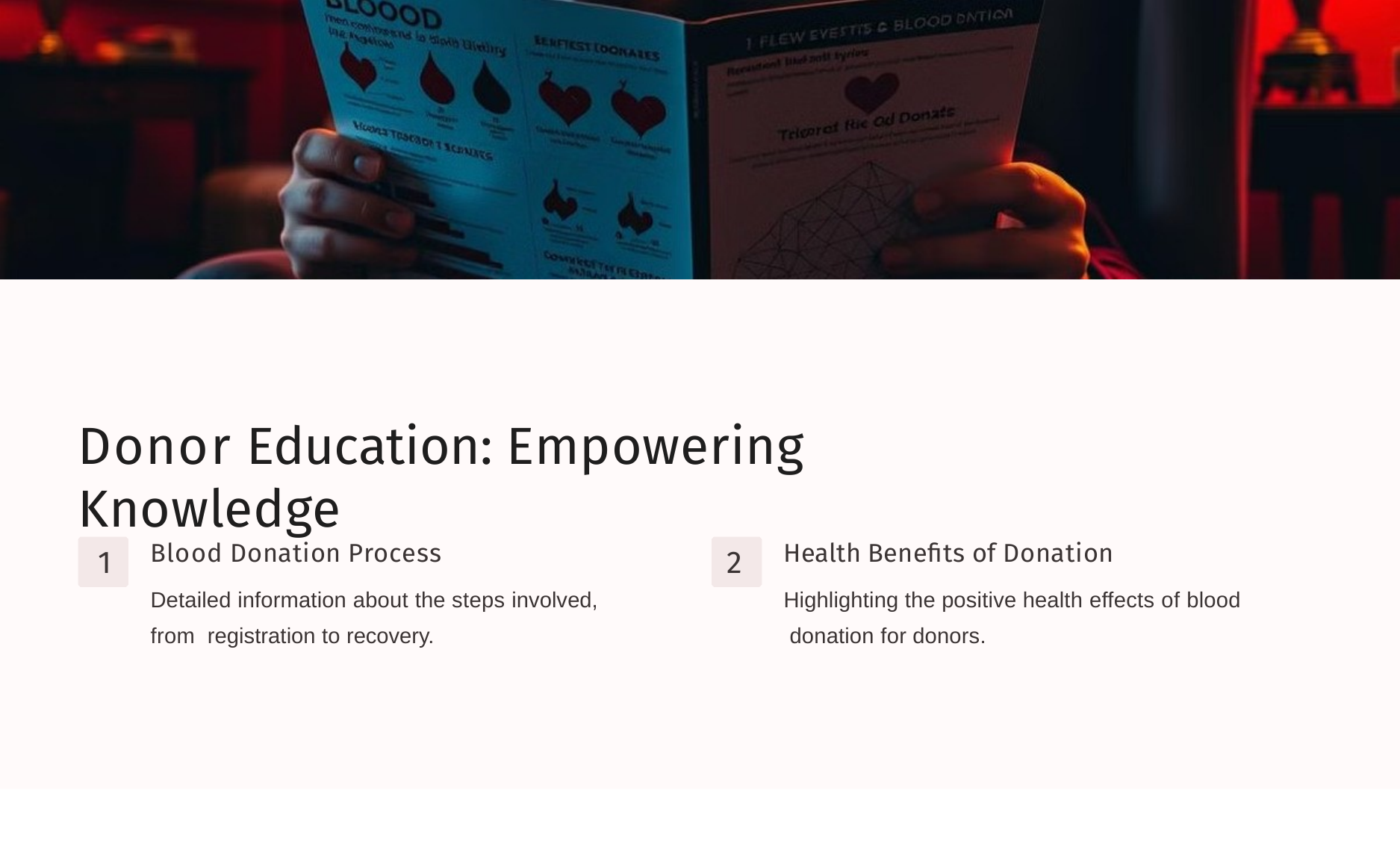

Donor Education: Empowering Knowledge
Blood Donation Process
Detailed information about the steps involved, from  registration to recovery.
Health Benefits of Donation
Highlighting the positive health effects of blood  donation for donors.

1
2